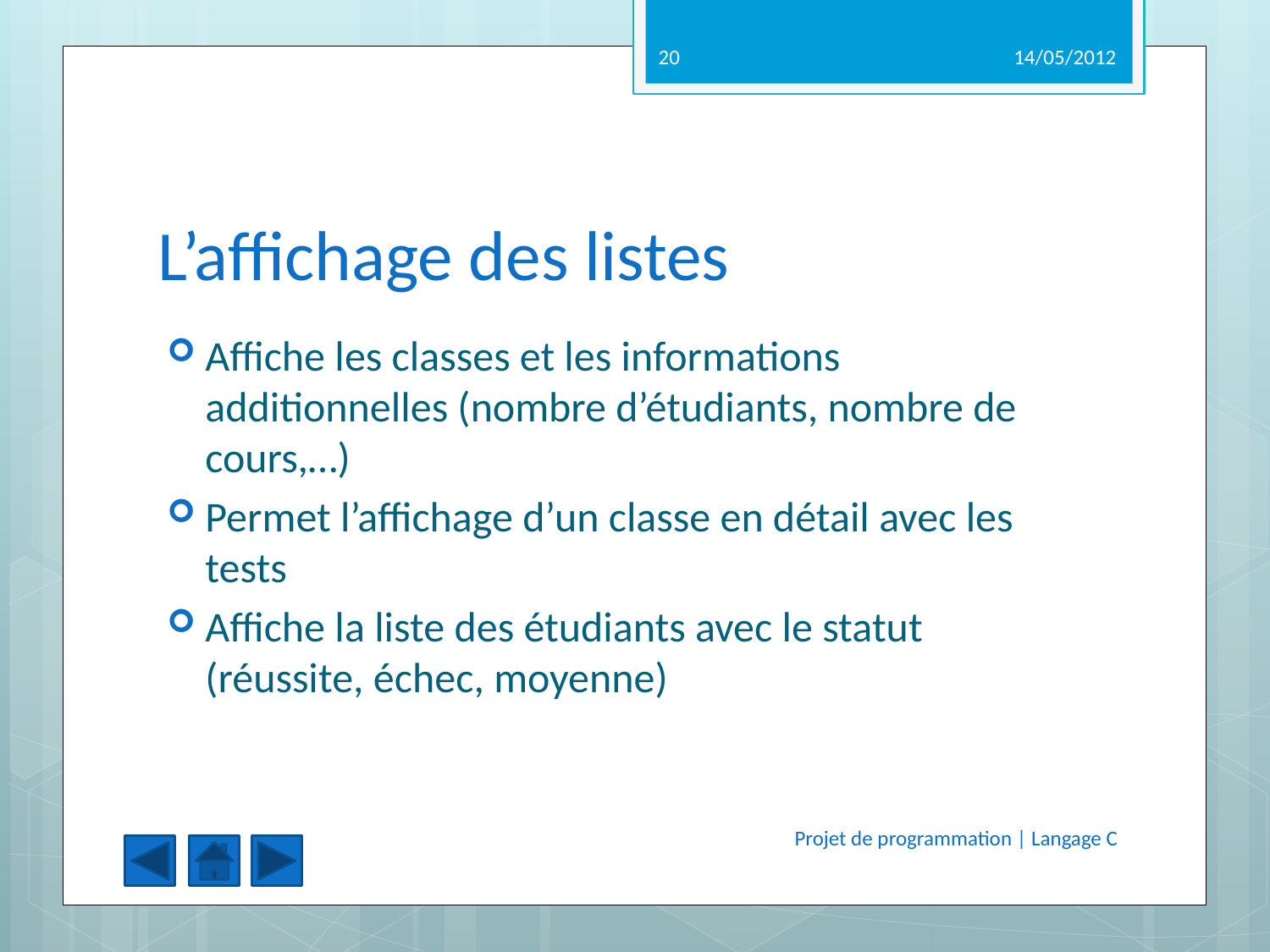

20
14/05/2012
# L’affichage des listes
Affiche les classes et les informations additionnelles (nombre d’étudiants, nombre de cours,…)
Permet l’affichage d’un classe en détail avec les tests
Affiche la liste des étudiants avec le statut (réussite, échec, moyenne)
Projet de programmation | Langage C